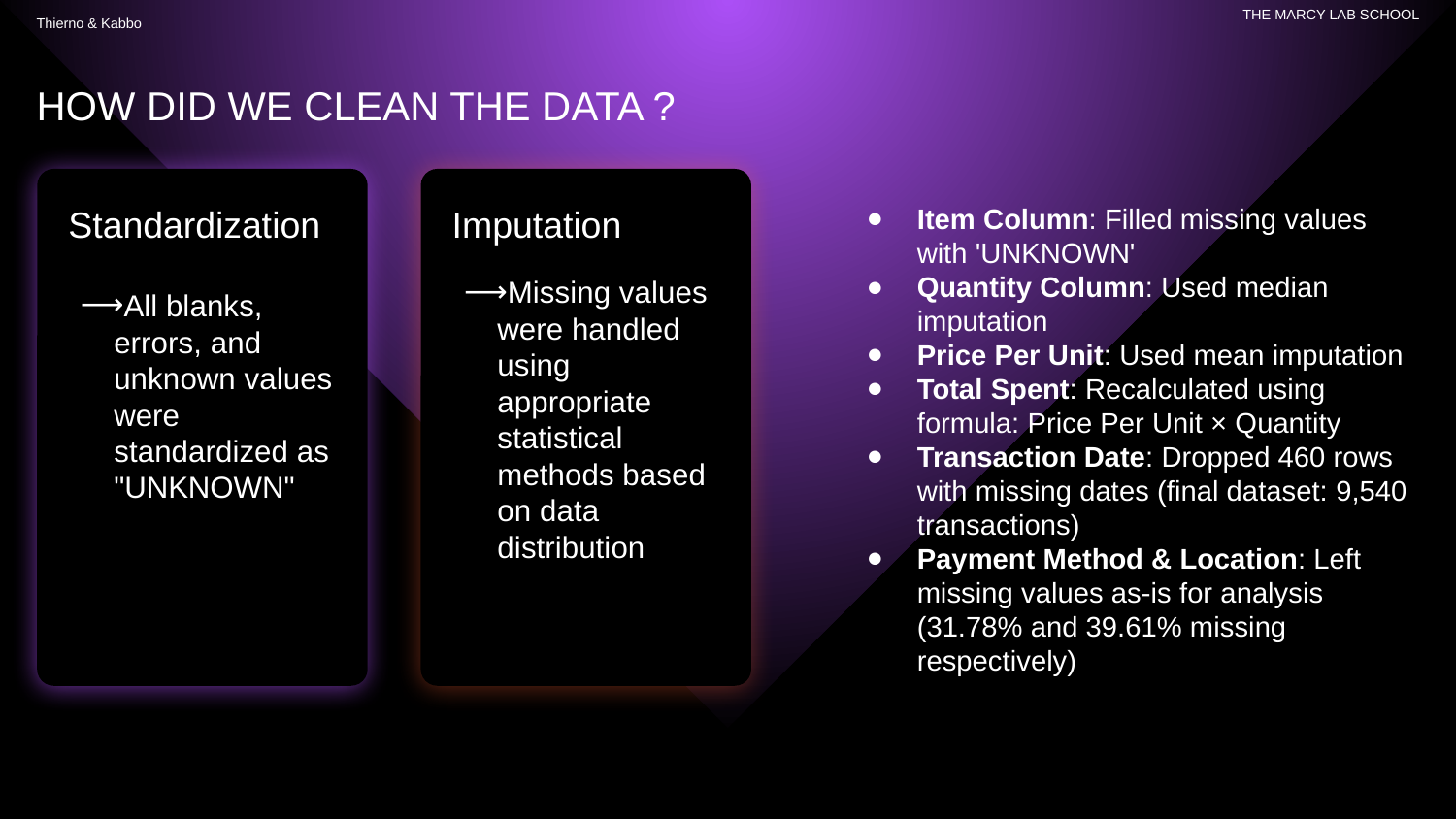

# Thierno & Kabbo
THE MARCY LAB SCHOOL

HOW DID WE CLEAN THE DATA ?

Item Column: Filled missing values with 'UNKNOWN'
Quantity Column: Used median imputation
Price Per Unit: Used mean imputation
Total Spent: Recalculated using formula: Price Per Unit × Quantity
Transaction Date: Dropped 460 rows with missing dates (final dataset: 9,540 transactions)
Payment Method & Location: Left missing values as-is for analysis (31.78% and 39.61% missing respectively)
Standardization
Imputation
Missing values were handled using appropriate statistical methods based on data distribution
All blanks, errors, and unknown values were standardized as "UNKNOWN"